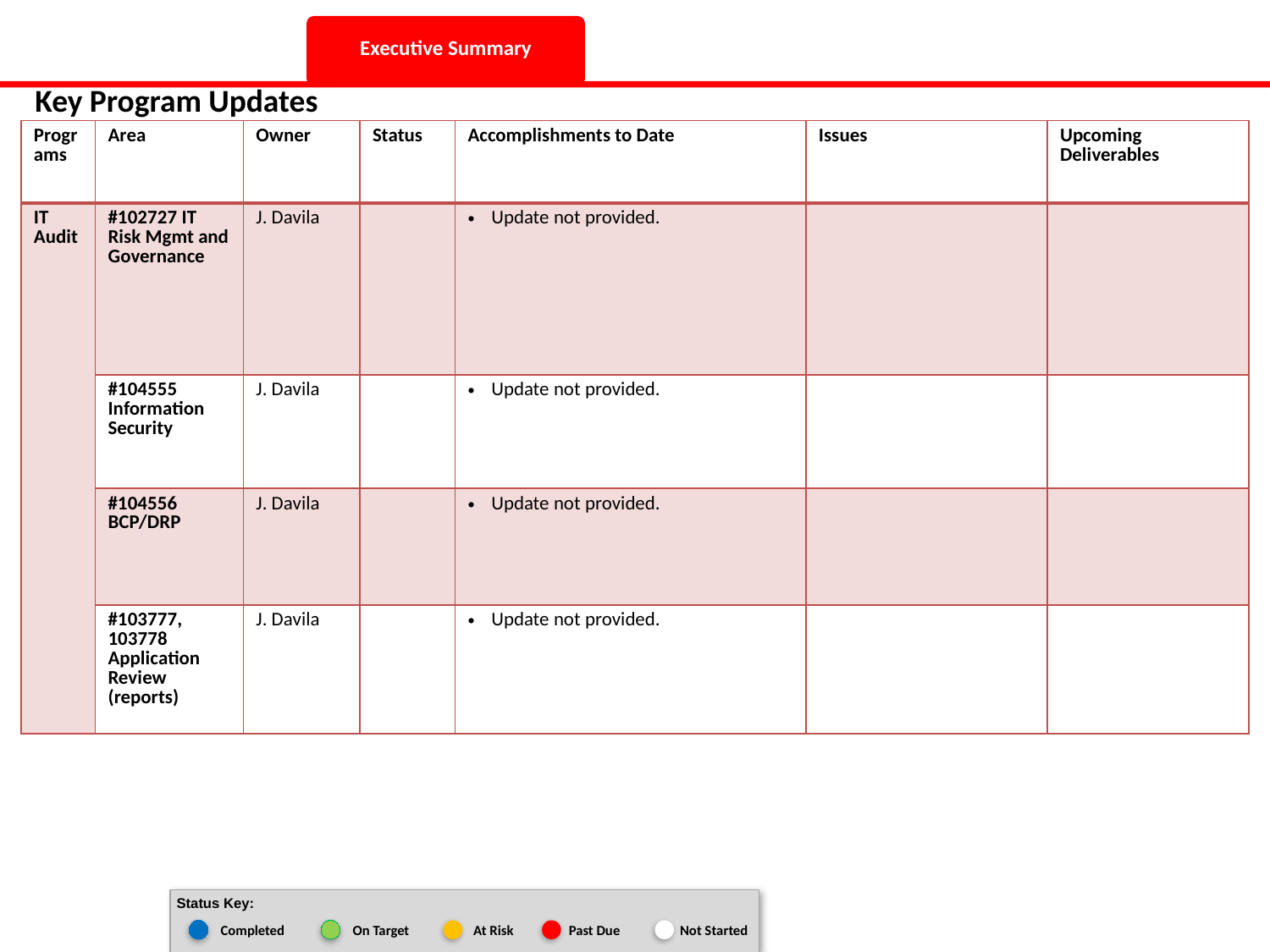

Executive Summary
Key Program Updates

| Programs | Area | Owner | Status | Accomplishments to Date | Issues | Upcoming Deliverables |
| --- | --- | --- | --- | --- | --- | --- |
| IT Audit | #102727 IT Risk Mgmt and Governance | J. Davila |  | Update not provided. |  |  |
|  | #104555 Information Security | J. Davila |  | Update not provided. |  |  |
|  | #104556 BCP/DRP | J. Davila |  | Update not provided. |  |  |
|  | #103777, 103778 Application Review (reports) | J. Davila |  | Update not provided. |  |  |
| Status Key: |
| --- |

Completed

On Target

 At Risk

Past Due

Not Started